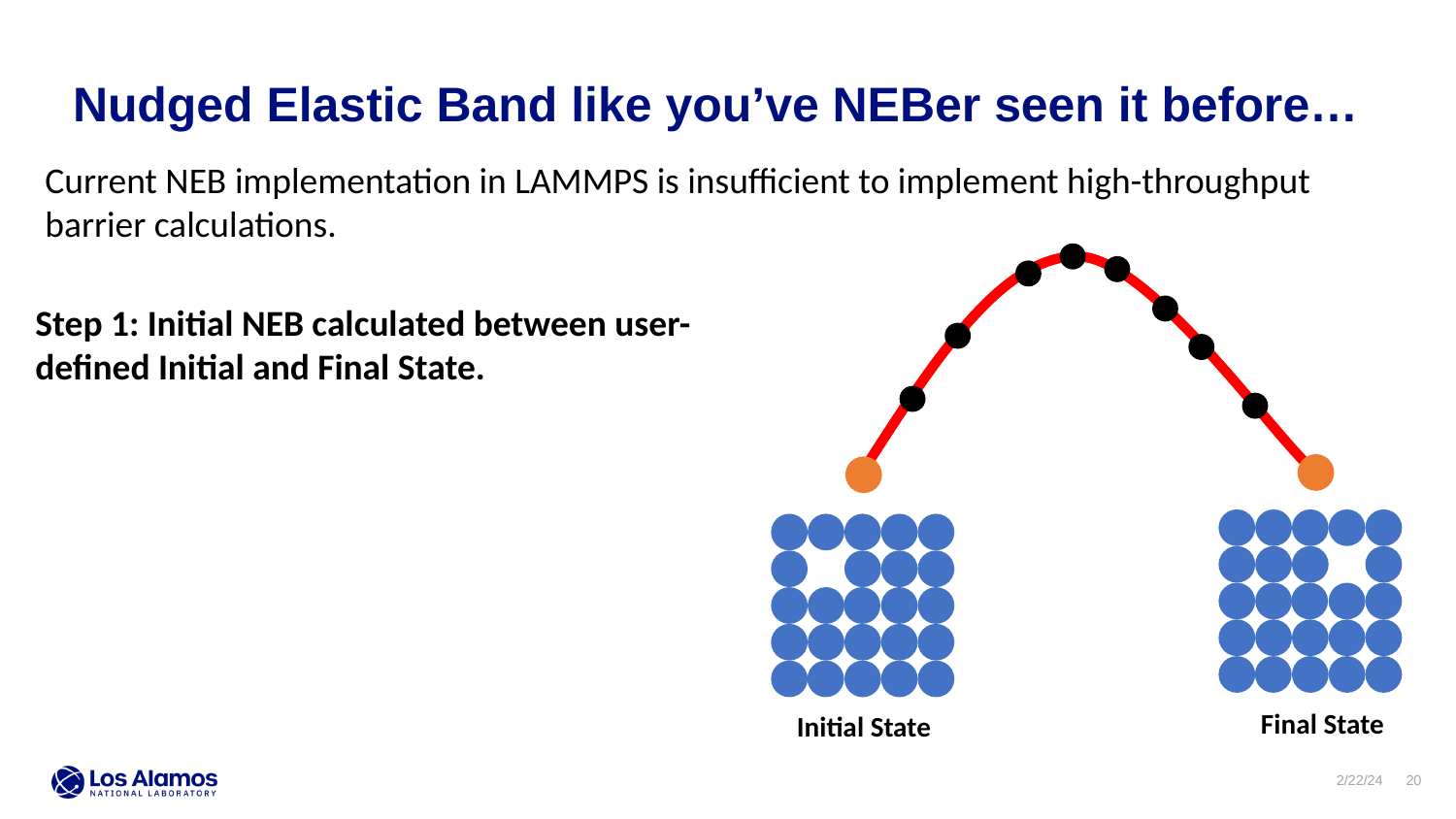

Nudged Elastic Band like you’ve NEBer seen it before…
Current NEB implementation in LAMMPS is insufficient to implement high-throughput barrier calculations.

Step 1: Initial NEB calculated between user-defined Initial and Final State.

Output

Connection

Transition
Transition
finalState (State)
finalState (State)
initialState (State)
initialState (State)

Forward Barrier
Forward Barrier

dE
dE
Final State
Initial State